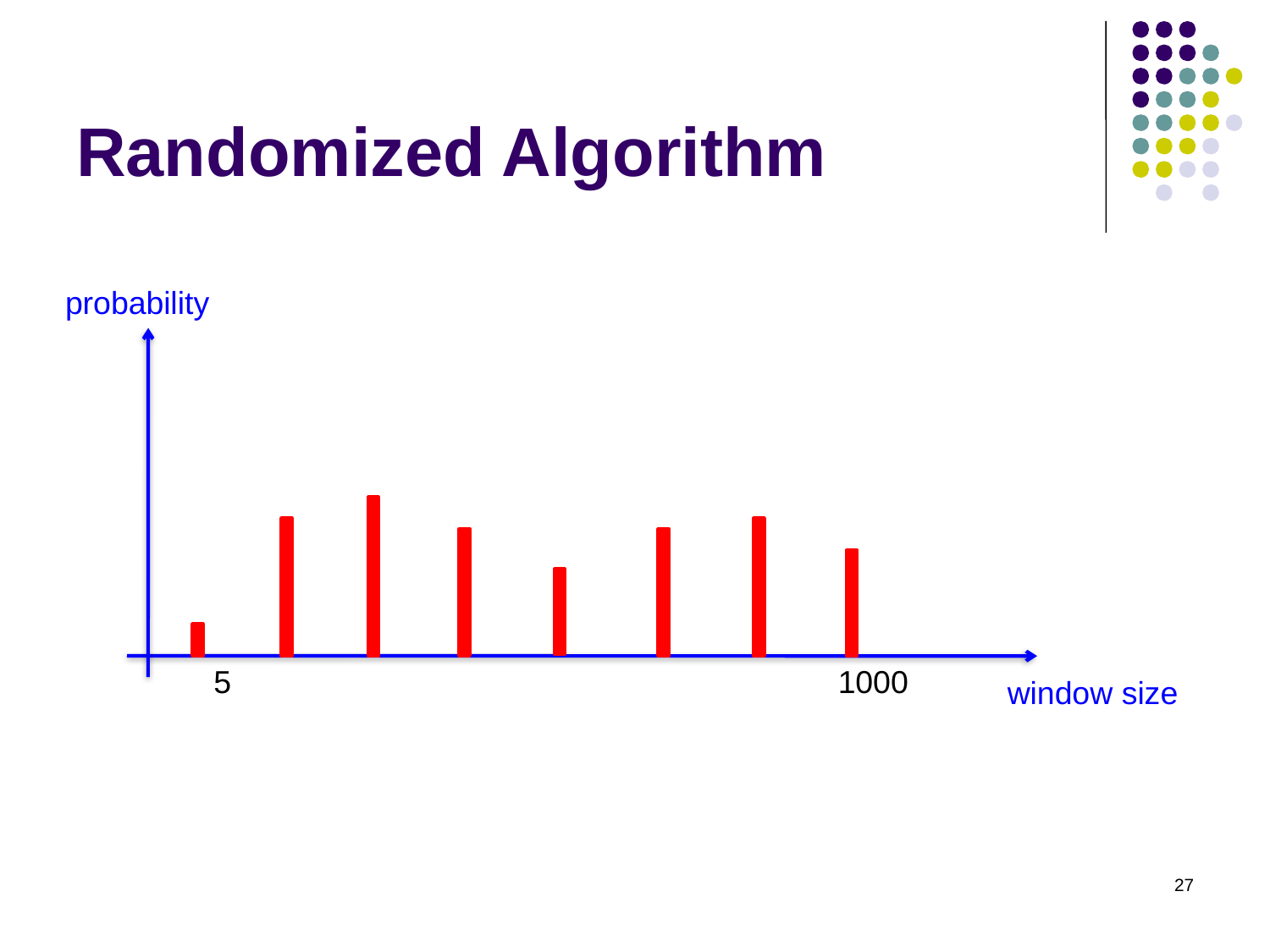

# Randomized Algorithm
probability

5
1000
window size
27